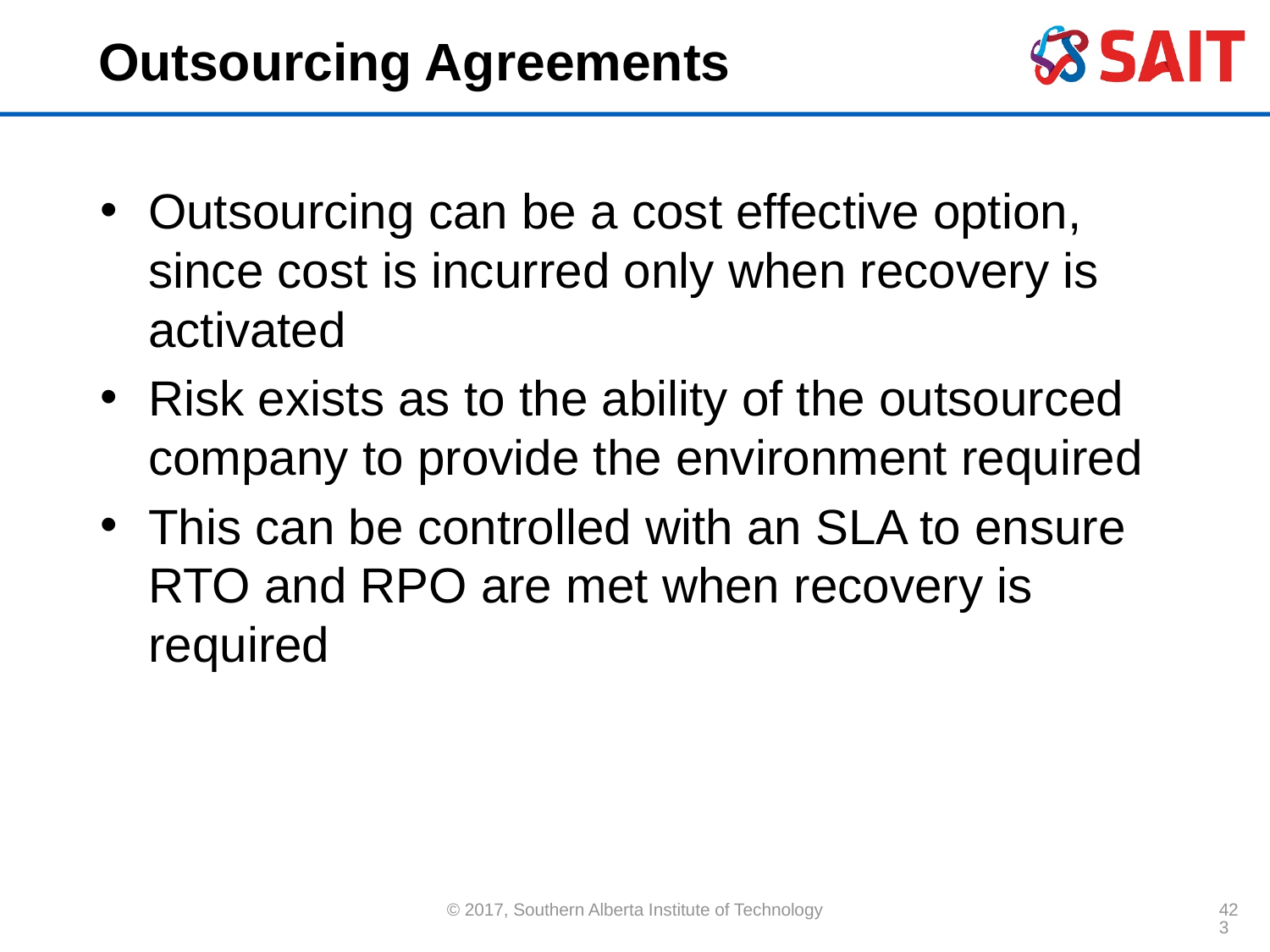

# Outsourcing Agreements
Outsourcing can be a cost effective option, since cost is incurred only when recovery is activated
Risk exists as to the ability of the outsourced company to provide the environment required
This can be controlled with an SLA to ensure RTO and RPO are met when recovery is required